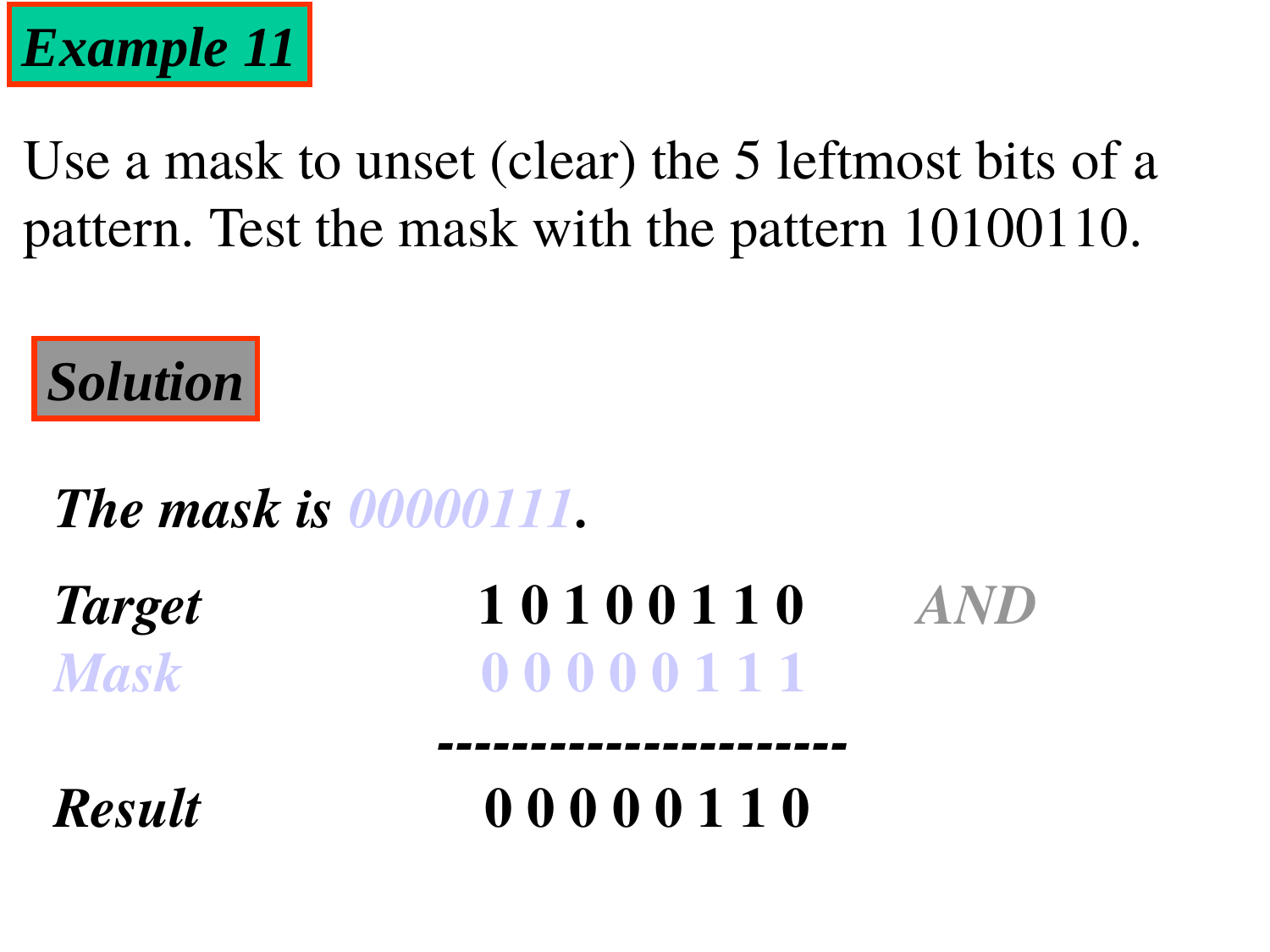

Example 11
Use a mask to unset (clear) the 5 leftmost bits of a pattern. Test the mask with the pattern 10100110.
Solution
The mask is 00000111.
Target  		   1 0 1 0 0 1 1 0        AND
Mask                     0 0 0 0 0 1 1 1
                           ----------------------
Result                    0 0 0 0 0 1 1 0